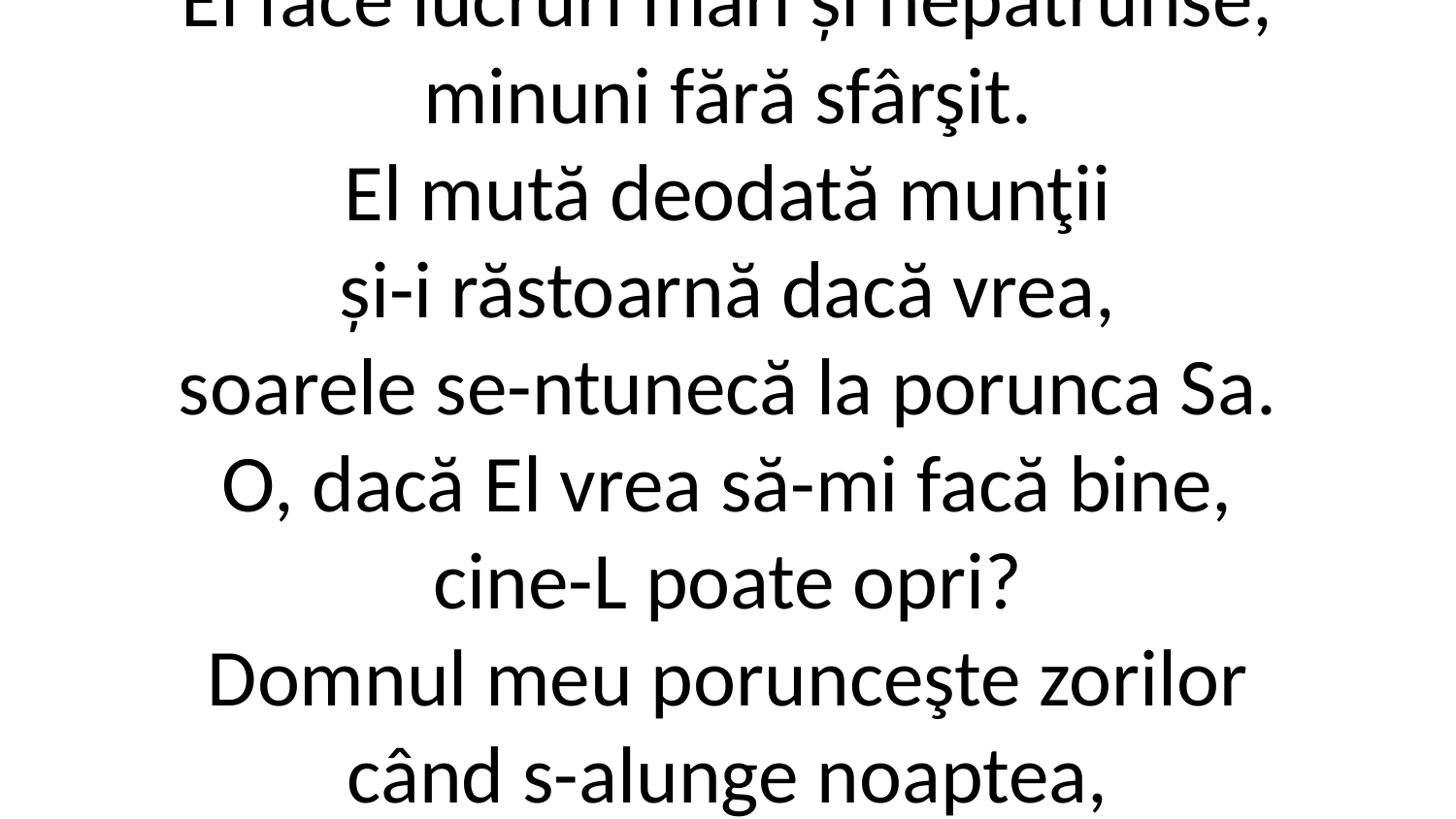

1. Ştiu bine că a Domnului
e tăria în cer şi pe pământ.
El face lucruri mari și nepătrunse,
minuni fără sfârşit.
El mută deodată munţii
și-i răstoarnă dacă vrea,
soarele se-ntunecă la porunca Sa.
O, dacă El vrea să-mi facă bine,
cine-L poate opri?
Domnul meu porunceşte zorilor
când s-alunge noaptea,
și-i arată dimineţii locul pe cer.
În mâna Lui sunt legile cerului,
și eu-s în mâna Lui.